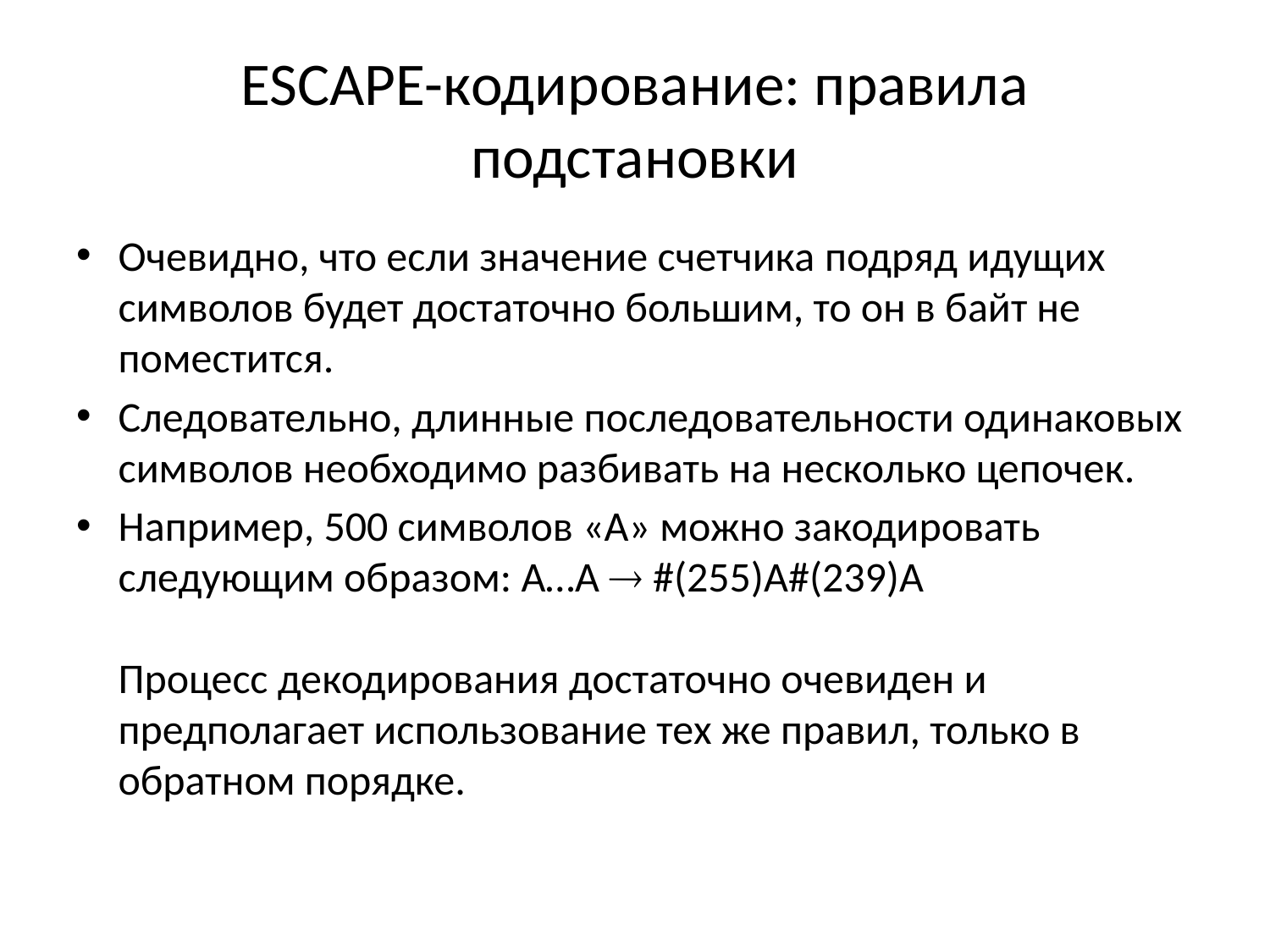

# ESCAPE-кодирование: правила подстановки
Очевидно, что если значение счетчика подряд идущих символов будет достаточно большим, то он в байт не поместится.
Следовательно, длинные последовательности одинаковых символов необходимо разбивать на несколько цепочек.
Например, 500 символов «A» можно закодировать следующим образом: A…A → #(255)A#(239)A
Процесс декодирования достаточно очевиден и предполагает использование тех же правил, только в обратном порядке.